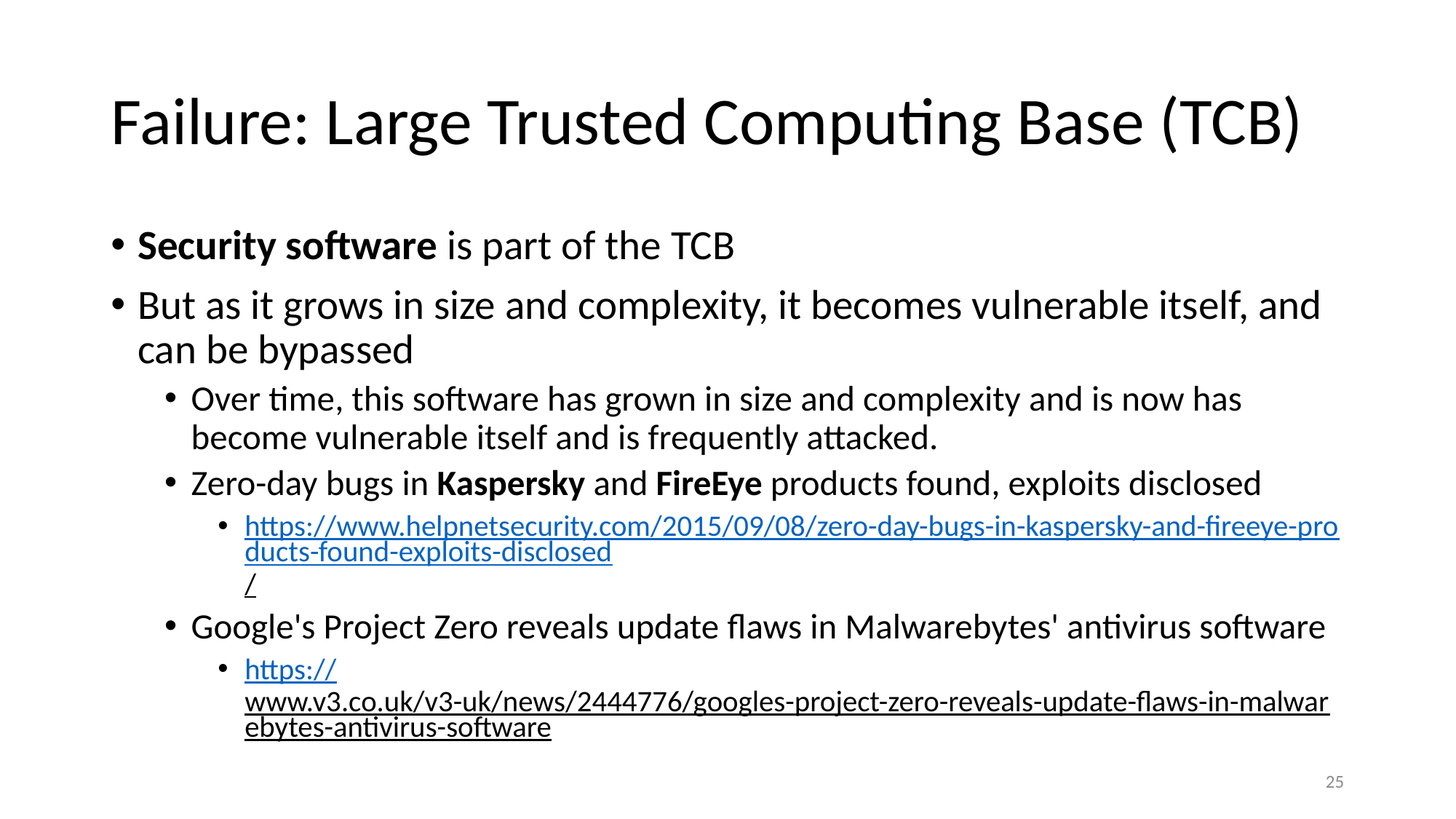

# Failure: Large Trusted Computing Base (TCB)
Security software is part of the TCB
But as it grows in size and complexity, it becomes vulnerable itself, and can be bypassed
Over time, this software has grown in size and complexity and is now has become vulnerable itself and is frequently attacked.
Zero-day bugs in Kaspersky and FireEye products found, exploits disclosed
https://www.helpnetsecurity.com/2015/09/08/zero-day-bugs-in-kaspersky-and-fireeye-products-found-exploits-disclosed/
Google's Project Zero reveals update flaws in Malwarebytes' antivirus software
https://www.v3.co.uk/v3-uk/news/2444776/googles-project-zero-reveals-update-flaws-in-malwarebytes-antivirus-software

25